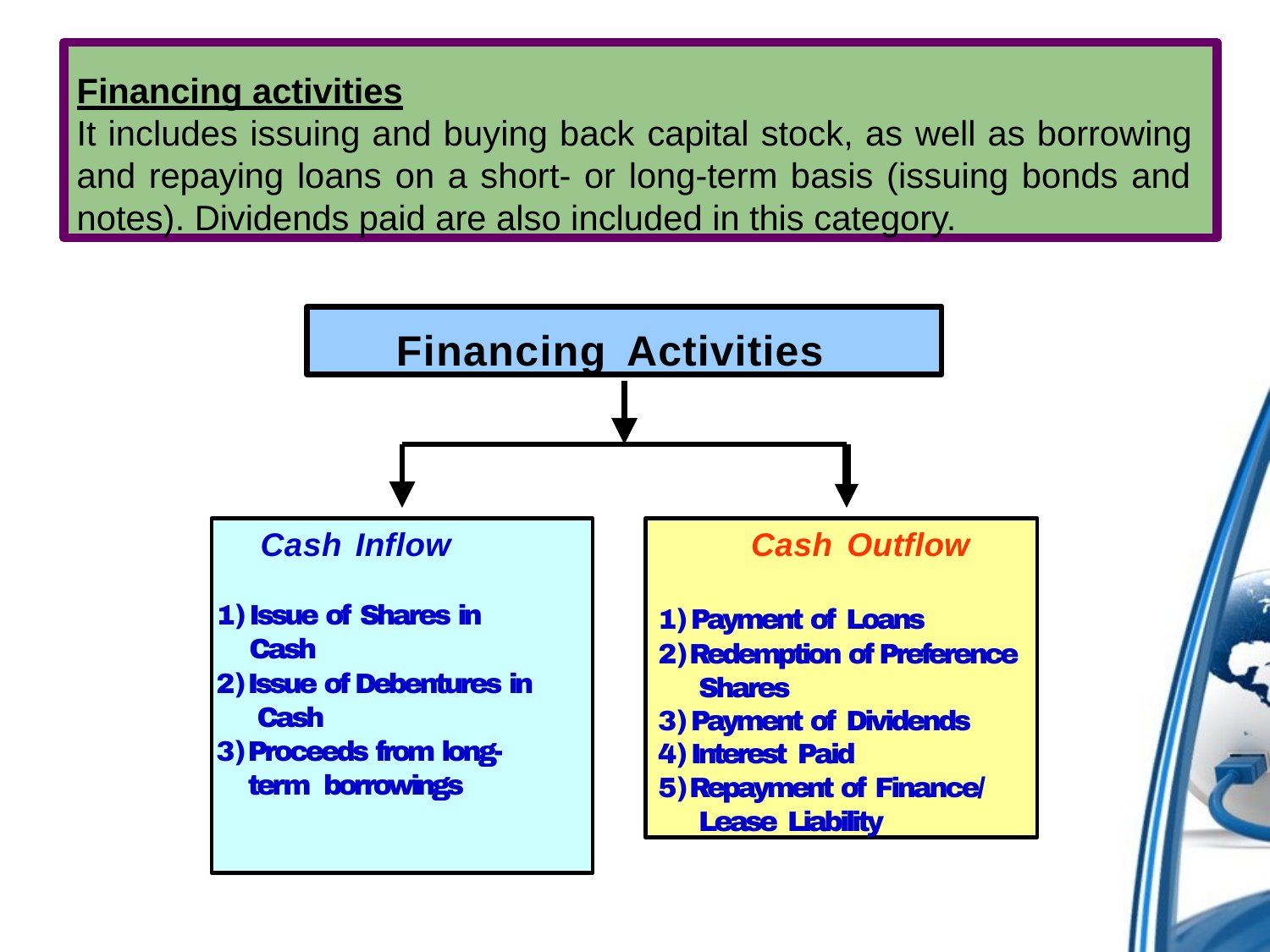

Financing activities
It includes issuing and buying back capital stock, as well as borrowing  and repaying loans on a short- or long-term basis (issuing bonds and  notes). Dividends paid are also included in this category.
Financing	Activities

Cash Outflow
Payment of Loans
Redemption of Preference  Shares
Payment of Dividends
Interest Paid
Repayment of Finance/  Lease Liability
Cash Inflow
Issue of Shares in Cash
Issue of Debentures in  Cash
Proceeds from long-term  borrowings